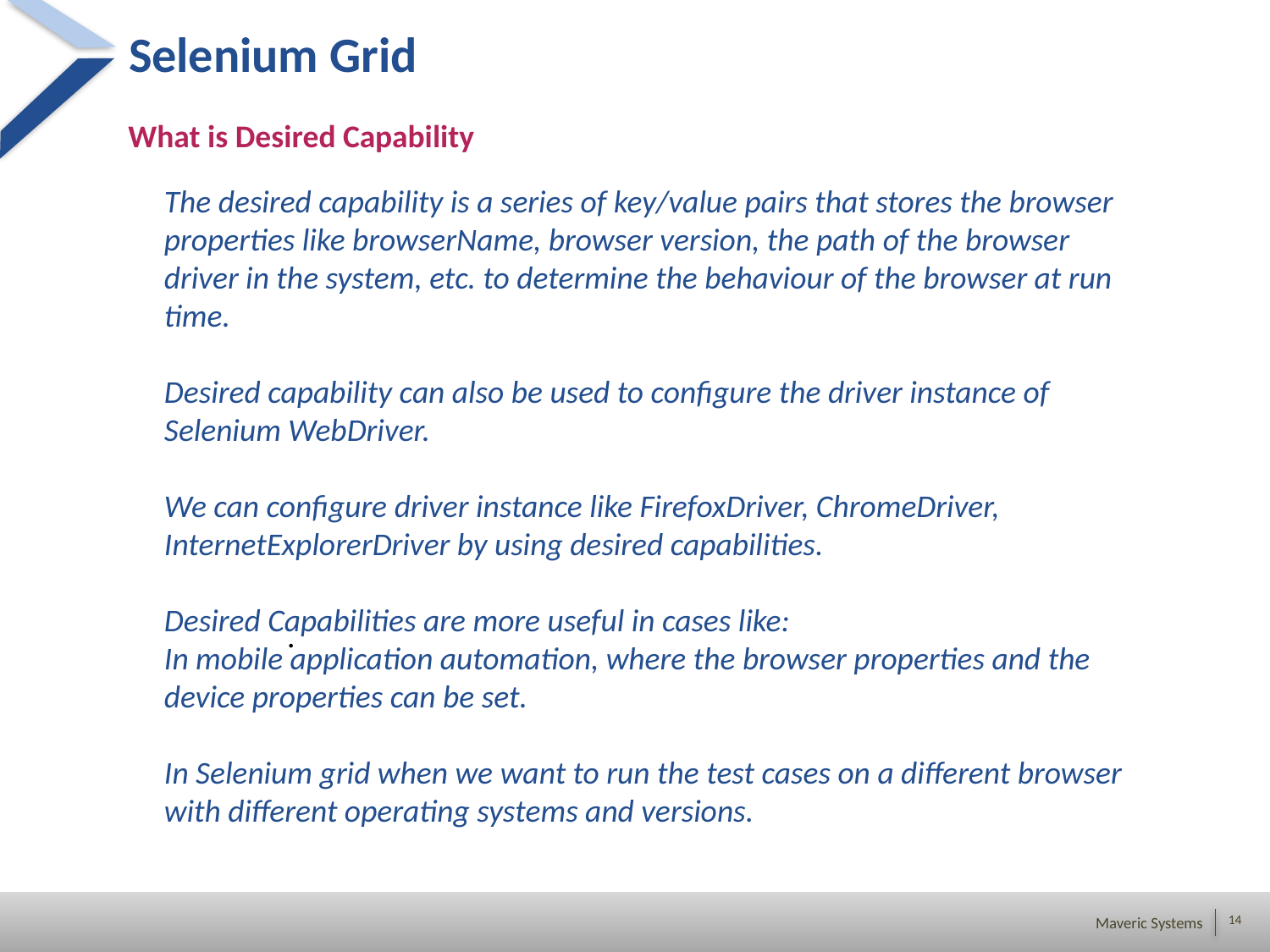

# Selenium Grid

What is Desired Capability

The desired capability is a series of key/value pairs that stores the browser properties like browserName, browser version, the path of the browser driver in the system, etc. to determine the behaviour of the browser at run time.

Desired capability can also be used to configure the driver instance of Selenium WebDriver.

We can configure driver instance like FirefoxDriver, ChromeDriver, InternetExplorerDriver by using desired capabilities.

Desired Capabilities are more useful in cases like:
In mobile application automation, where the browser properties and the device properties can be set.

In Selenium grid when we want to run the test cases on a different browser with different operating systems and versions.
.